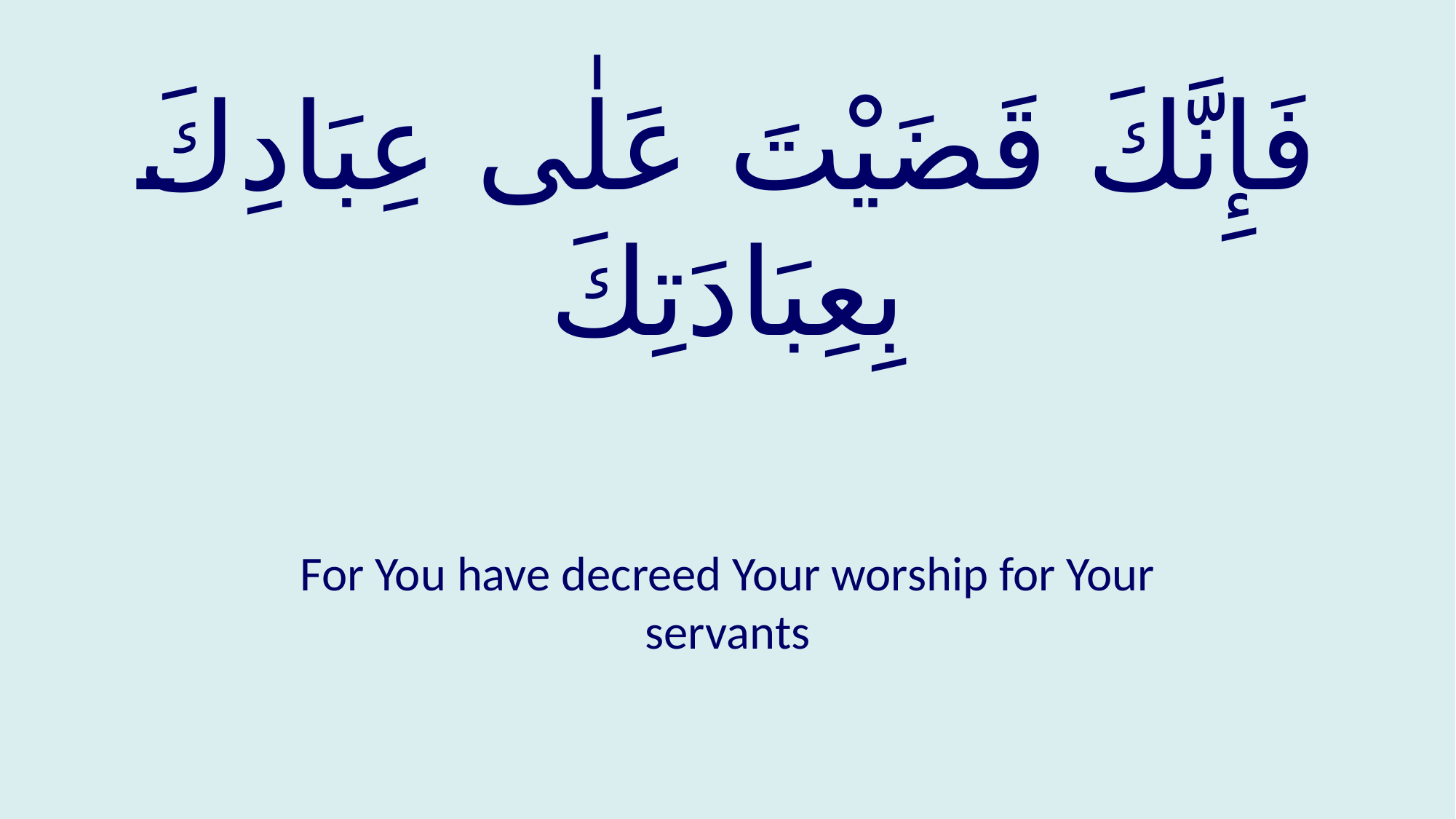

# فَإِنَّكَ قَضَیْتَ عَلٰی عِبَادِكَ بِعِبَادَتِكَ
For You have decreed Your worship for Your servants